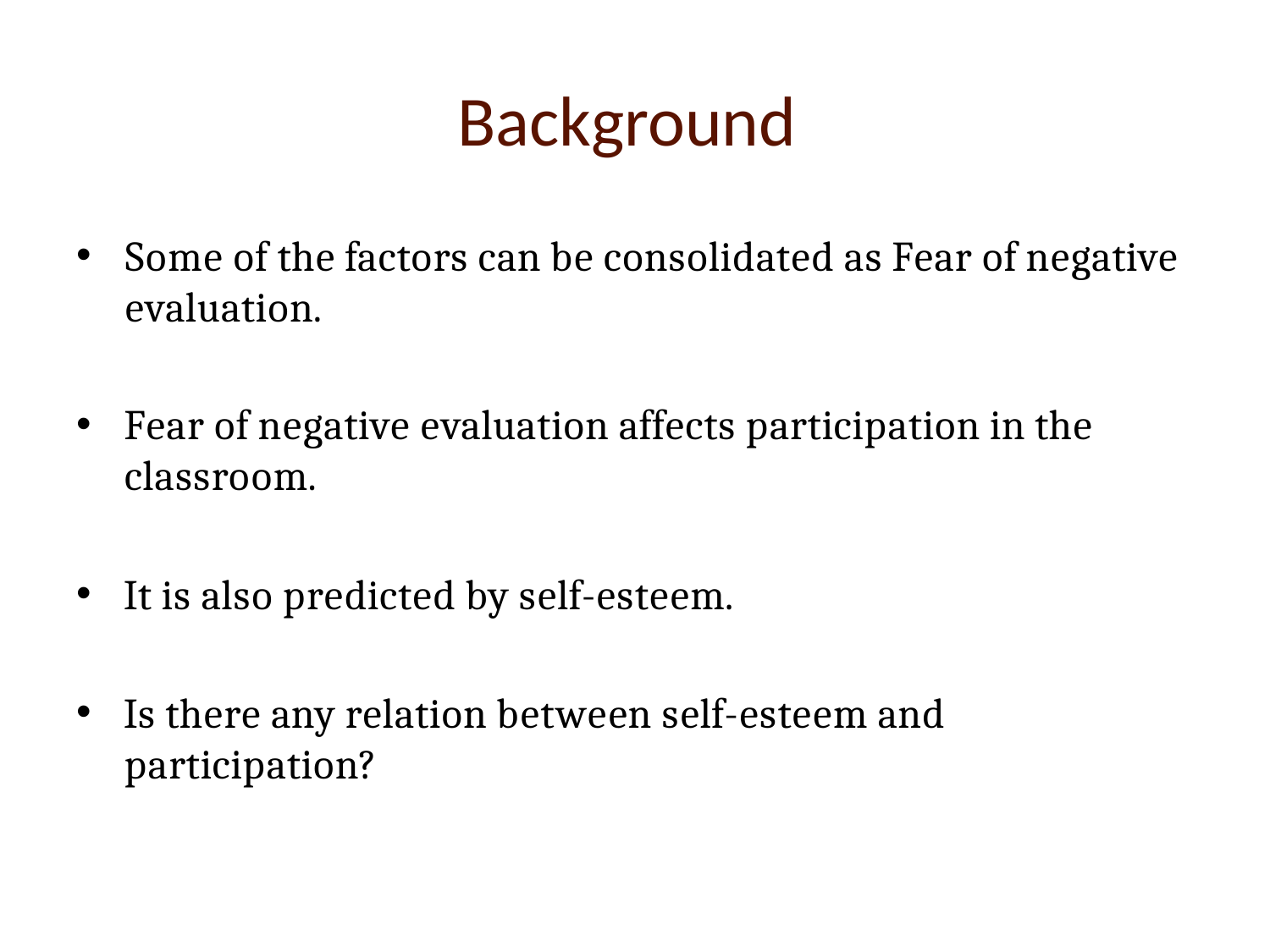

# Background
Some of the factors can be consolidated as Fear of negative evaluation.

Fear of negative evaluation affects participation in the classroom.

It is also predicted by self-esteem.

Is there any relation between self-esteem and participation?